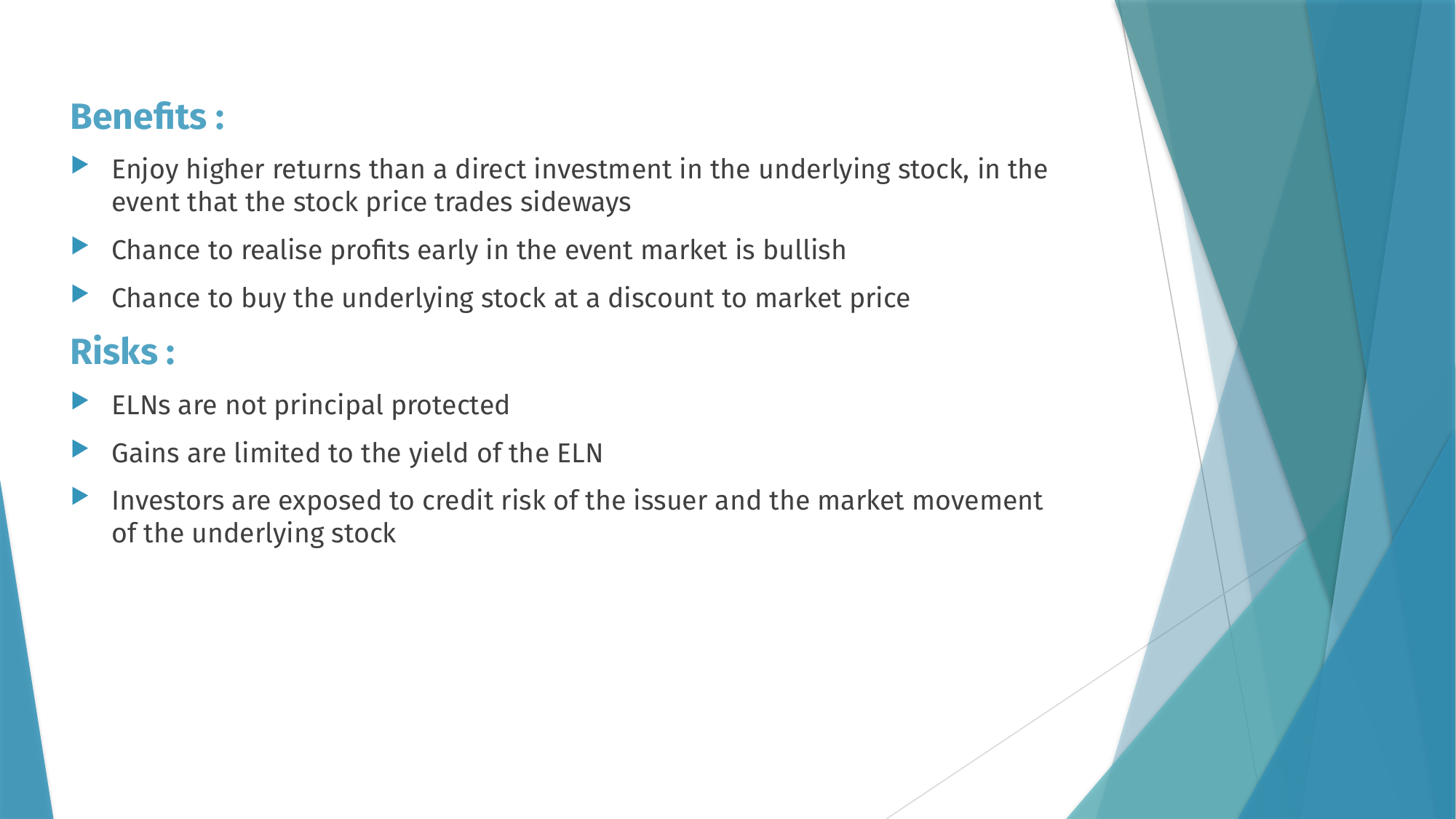

Benefits :
Enjoy higher returns than a direct investment in the underlying stock, in the event that the stock price trades sideways
Chance to realise profits early in the event market is bullish
Chance to buy the underlying stock at a discount to market price
Risks :
ELNs are not principal protected
Gains are limited to the yield of the ELN
Investors are exposed to credit risk of the issuer and the market movement of the underlying stock